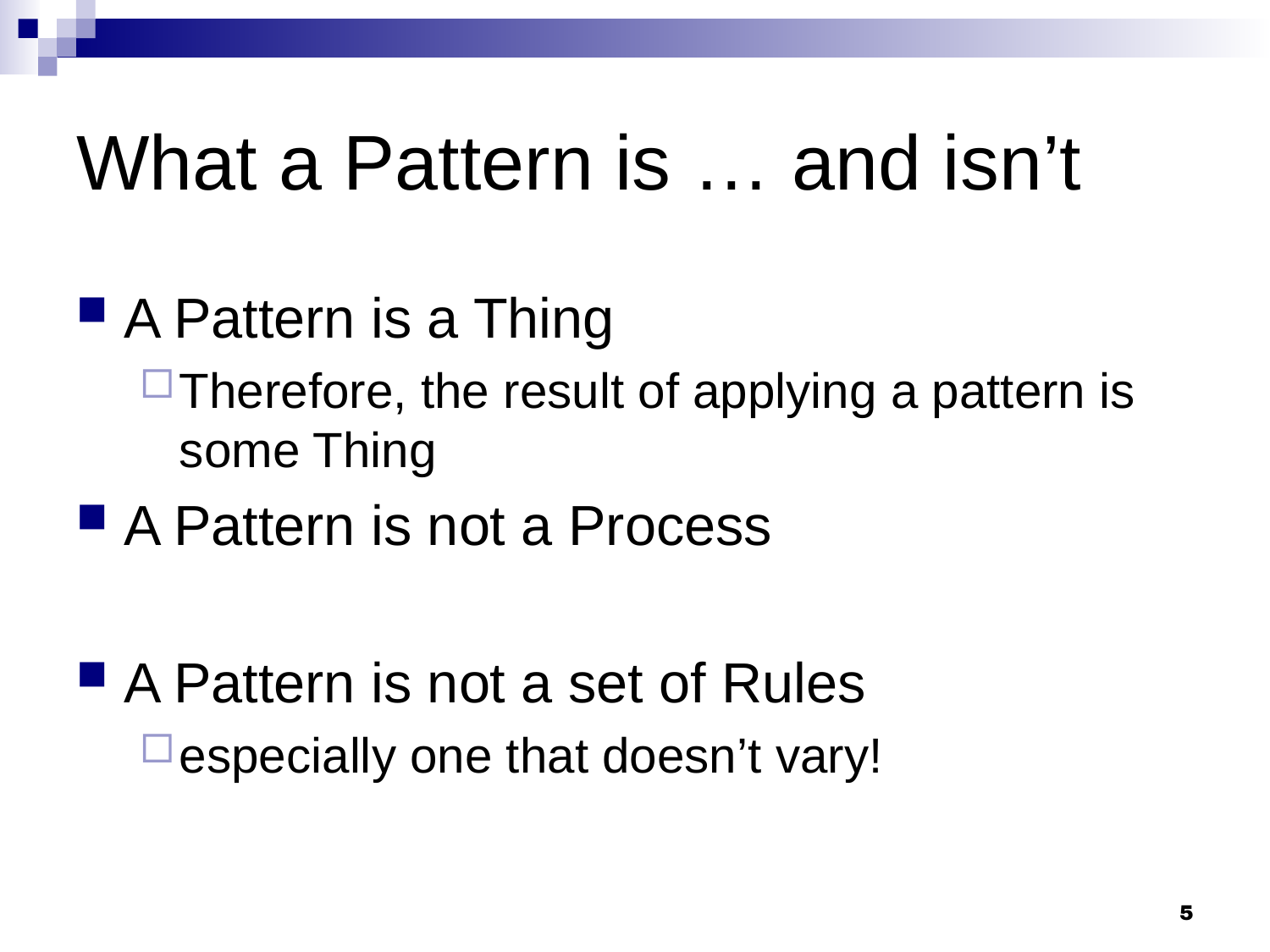

# What a Pattern is … and isn’t
A Pattern is a Thing
Therefore, the result of applying a pattern is some Thing
A Pattern is not a Process

A Pattern is not a set of Rules
especially one that doesn’t vary!

5